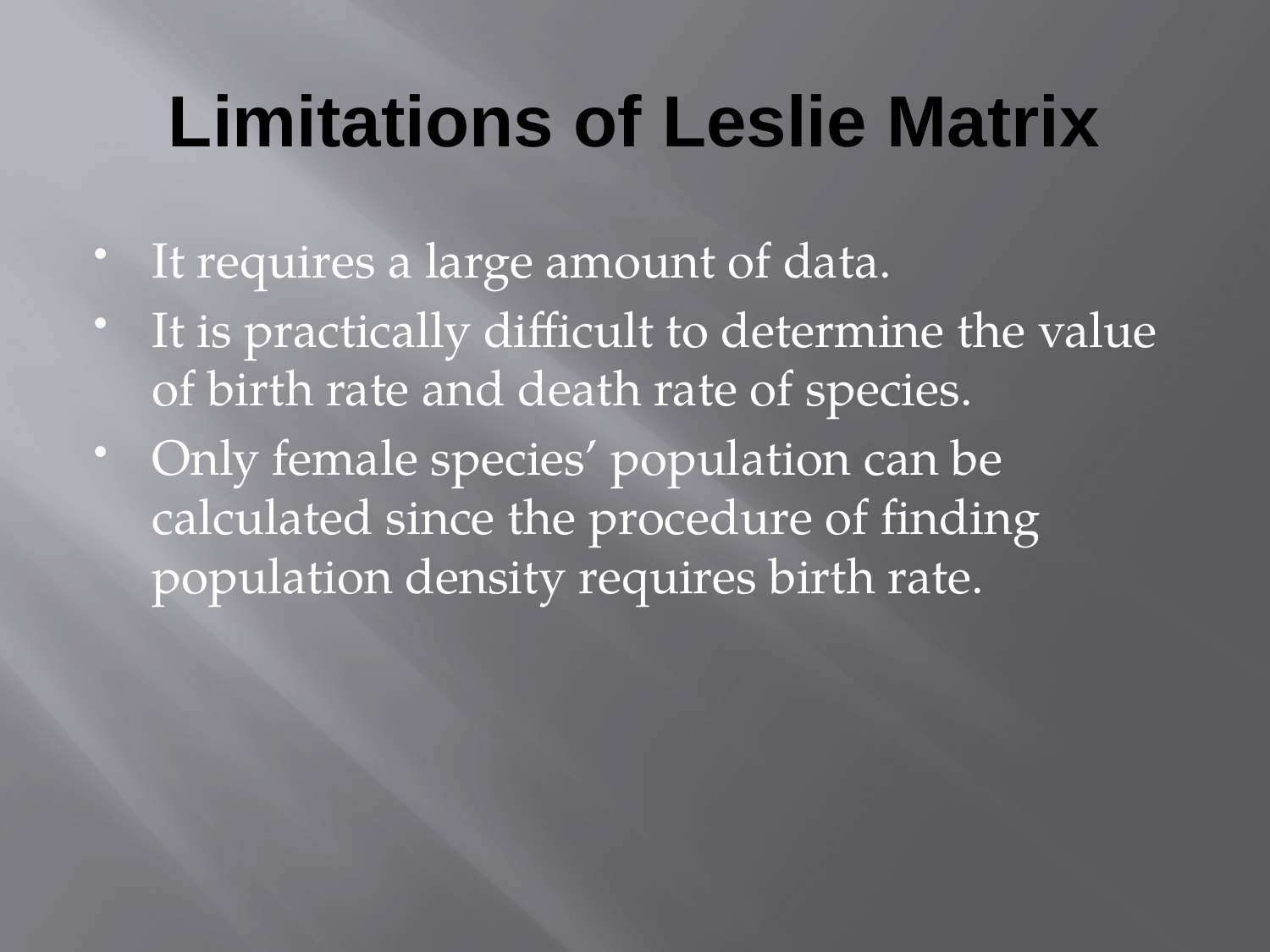

# Limitations of Leslie Matrix
It requires a large amount of data.
It is practically difficult to determine the value of birth rate and death rate of species.
Only female species’ population can be calculated since the procedure of finding population density requires birth rate.